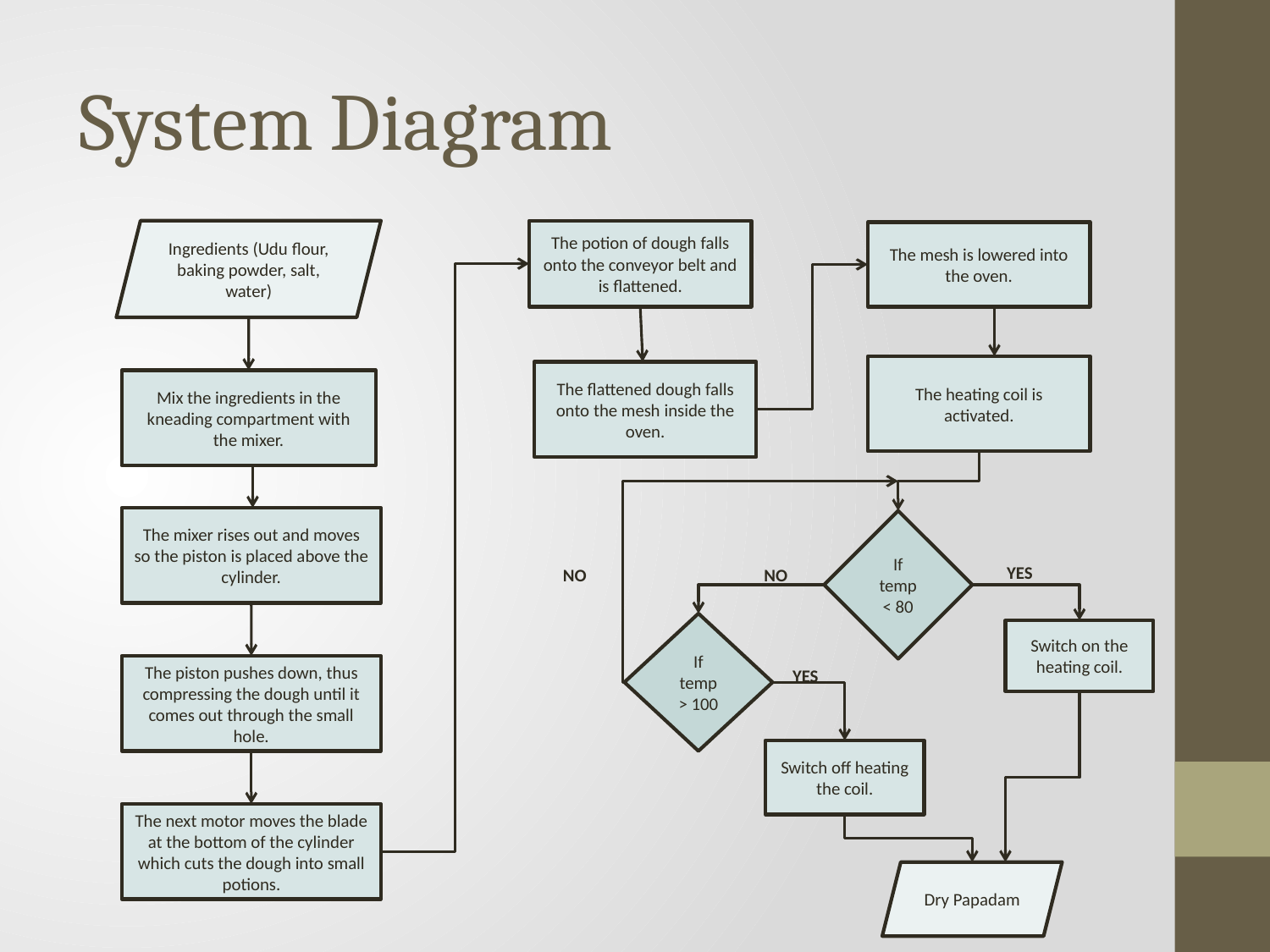

# System Diagram
Ingredients (Udu flour, baking powder, salt, water)
The potion of dough falls onto the conveyor belt and is flattened.
The mesh is lowered into the oven.
The heating coil is activated.
The flattened dough falls onto the mesh inside the oven.
Mix the ingredients in the kneading compartment with the mixer.
The mixer rises out and moves so the piston is placed above the cylinder.
If temp < 80
YES
NO
NO
If temp > 100
Switch on the heating coil.
The piston pushes down, thus compressing the dough until it comes out through the small hole.
YES
Switch off heating the coil.
The next motor moves the blade at the bottom of the cylinder which cuts the dough into small potions.
Dry Papadam